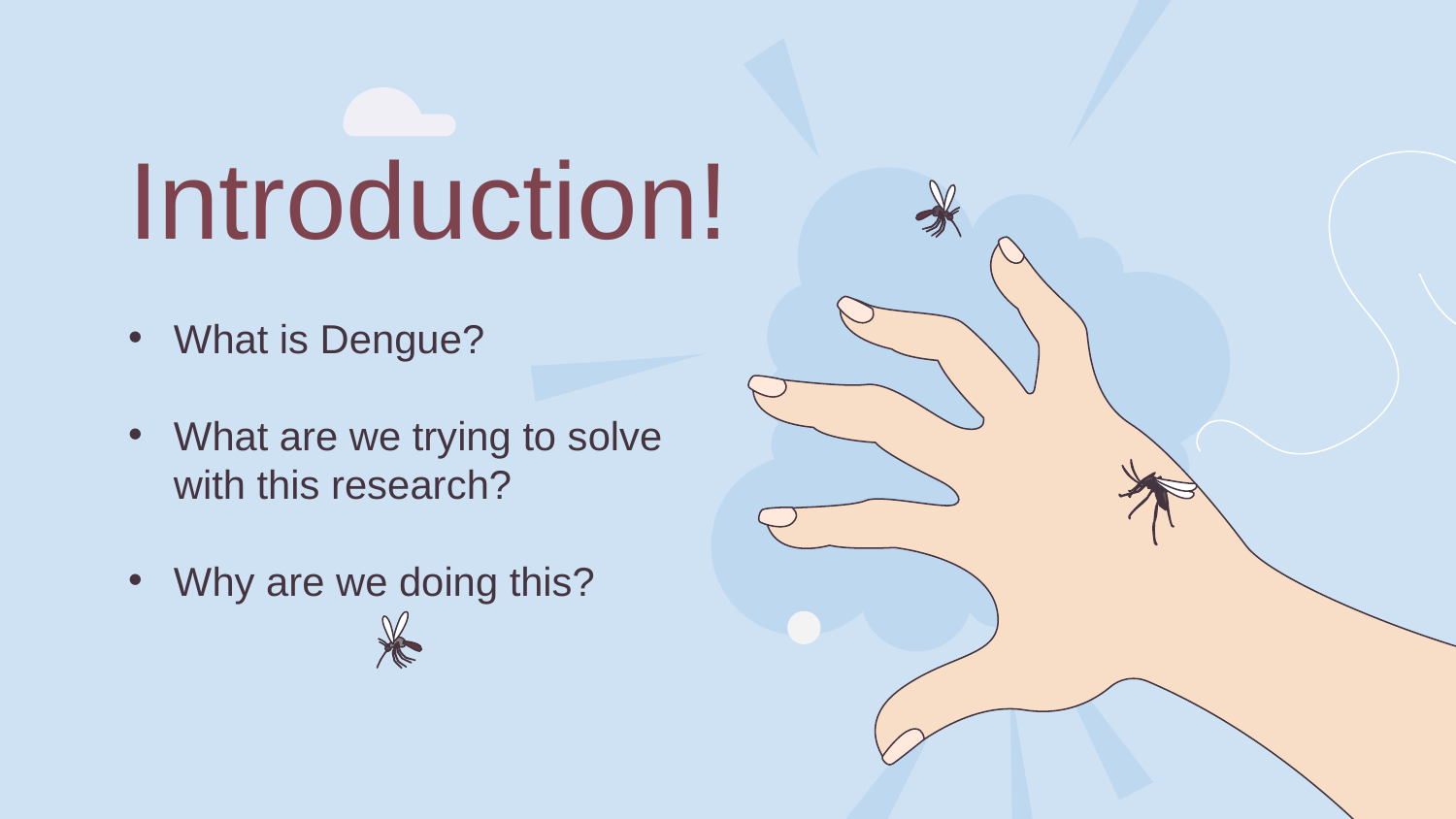

# Introduction!

What is Dengue?

What are we trying to solve with this research?

Why are we doing this?